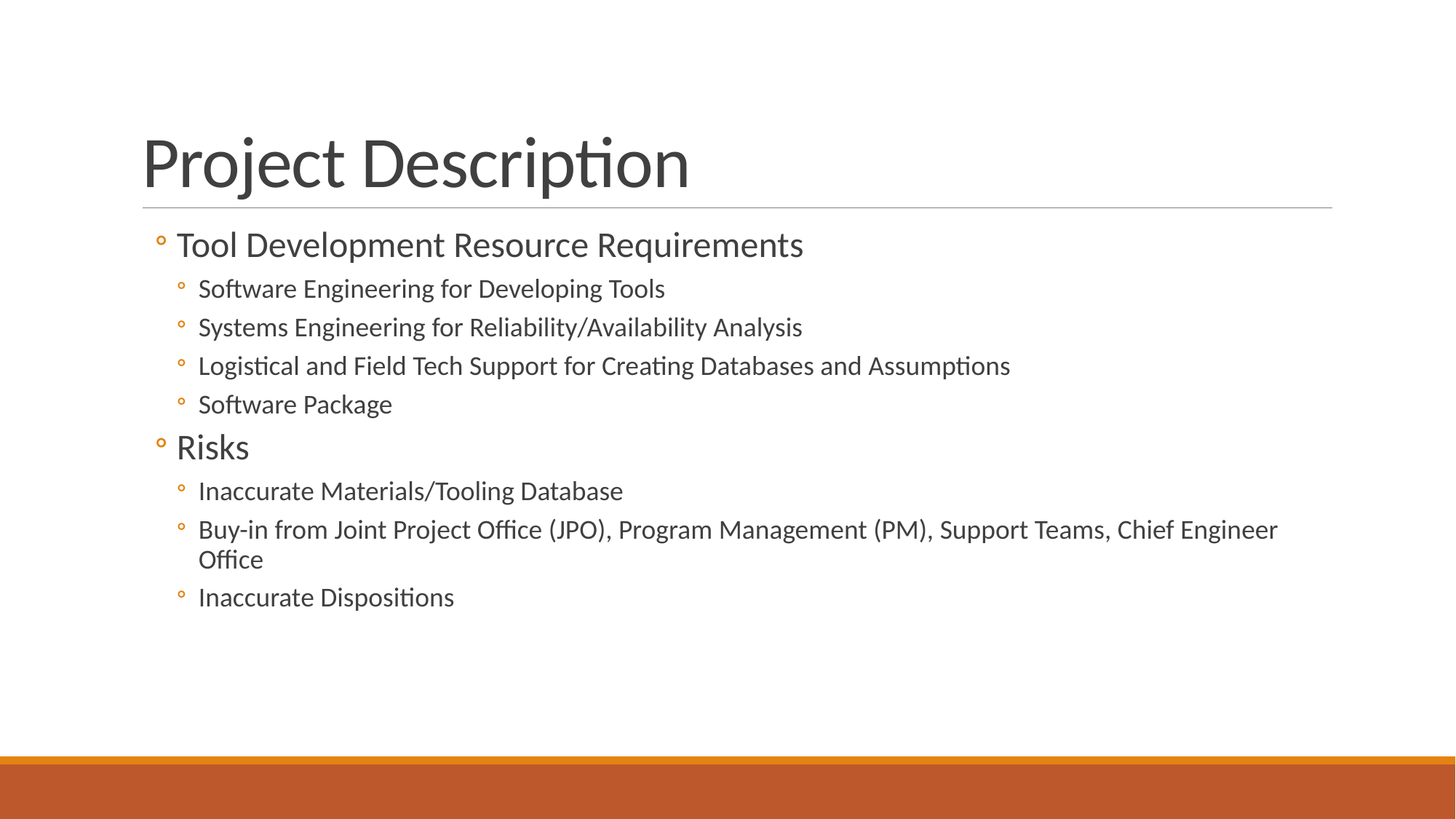

# Project Description
Tool Development Resource Requirements
Software Engineering for Developing Tools
Systems Engineering for Reliability/Availability Analysis
Logistical and Field Tech Support for Creating Databases and Assumptions
Software Package
Risks
Inaccurate Materials/Tooling Database
Buy-in from Joint Project Office (JPO), Program Management (PM), Support Teams, Chief Engineer Office
Inaccurate Dispositions